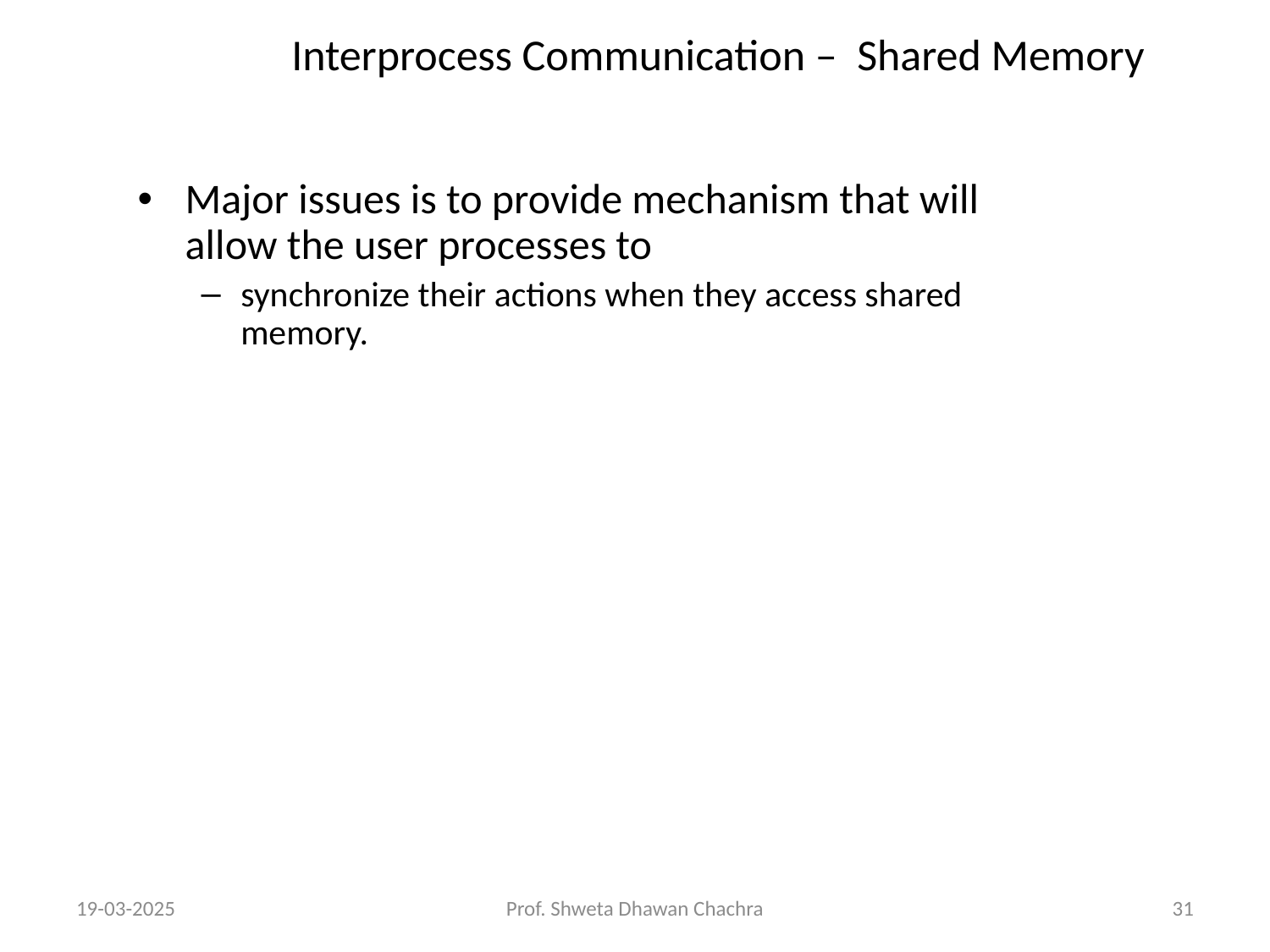

# Interprocess Communication –  Shared Memory
Major issues is to provide mechanism that will allow the user processes to
synchronize their actions when they access shared memory.

19-03-2025
Prof. Shweta Dhawan Chachra
31